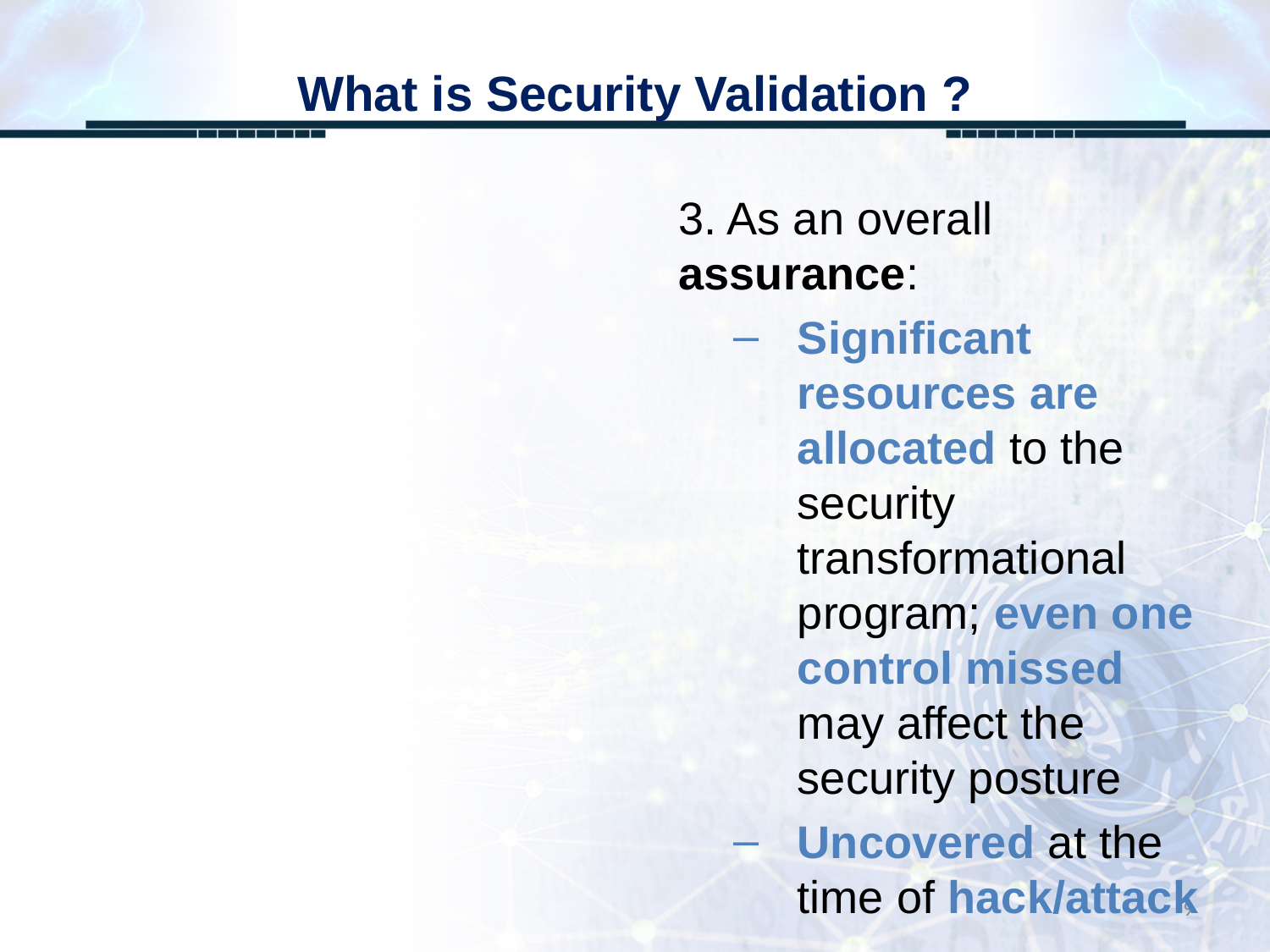

# What is Security Validation ?
3. As an overall assurance:
Significant resources are allocated to the security transformational program; even one control missed may affect the security posture
Uncovered at the time of hack/attack
9